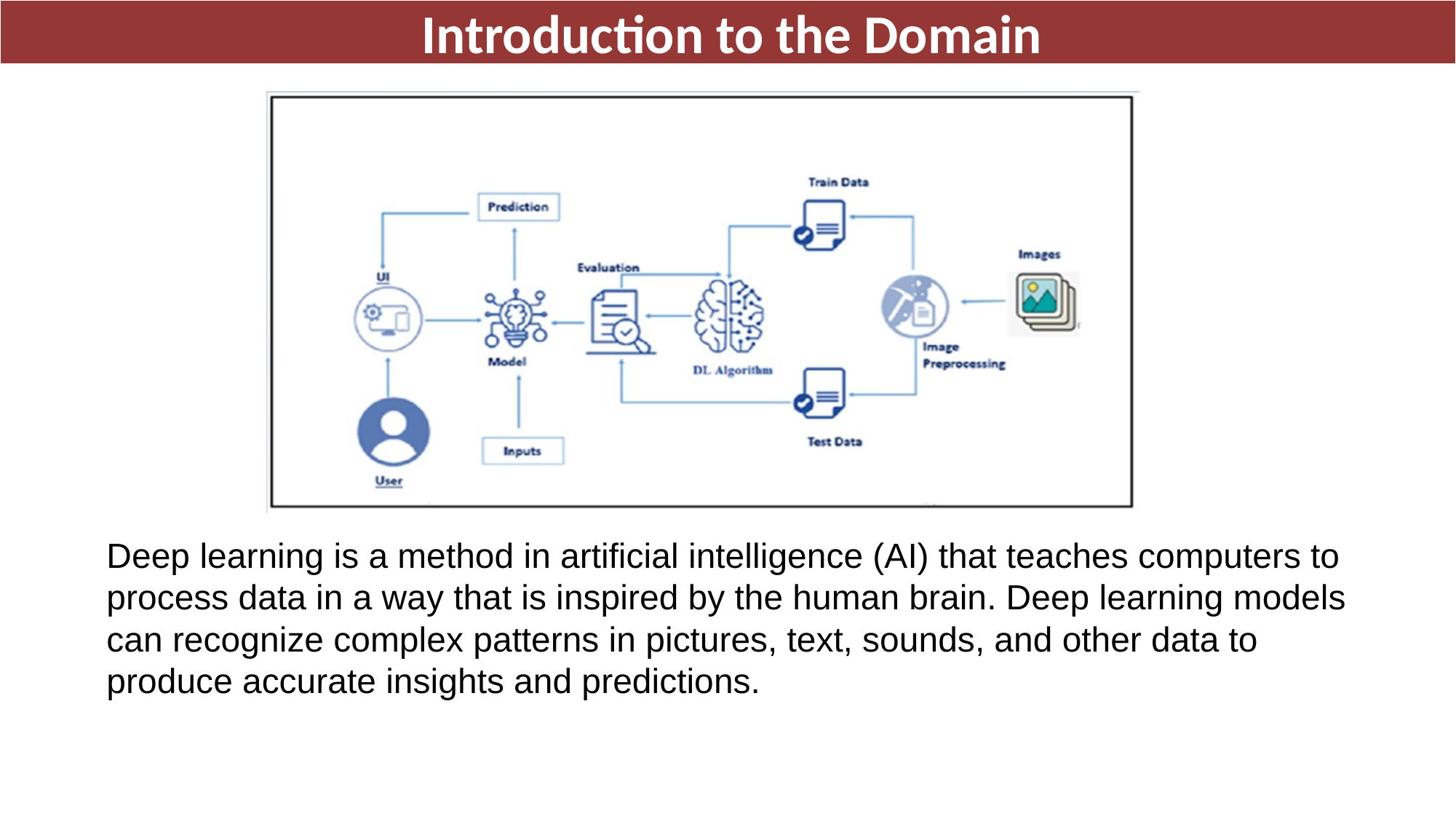

Introduction to the Domain

Deep learning is a method in artificial intelligence (AI) that teaches computers to process data in a way that is inspired by the human brain. Deep learning models can recognize complex patterns in pictures, text, sounds, and other data to produce accurate insights and predictions.
4